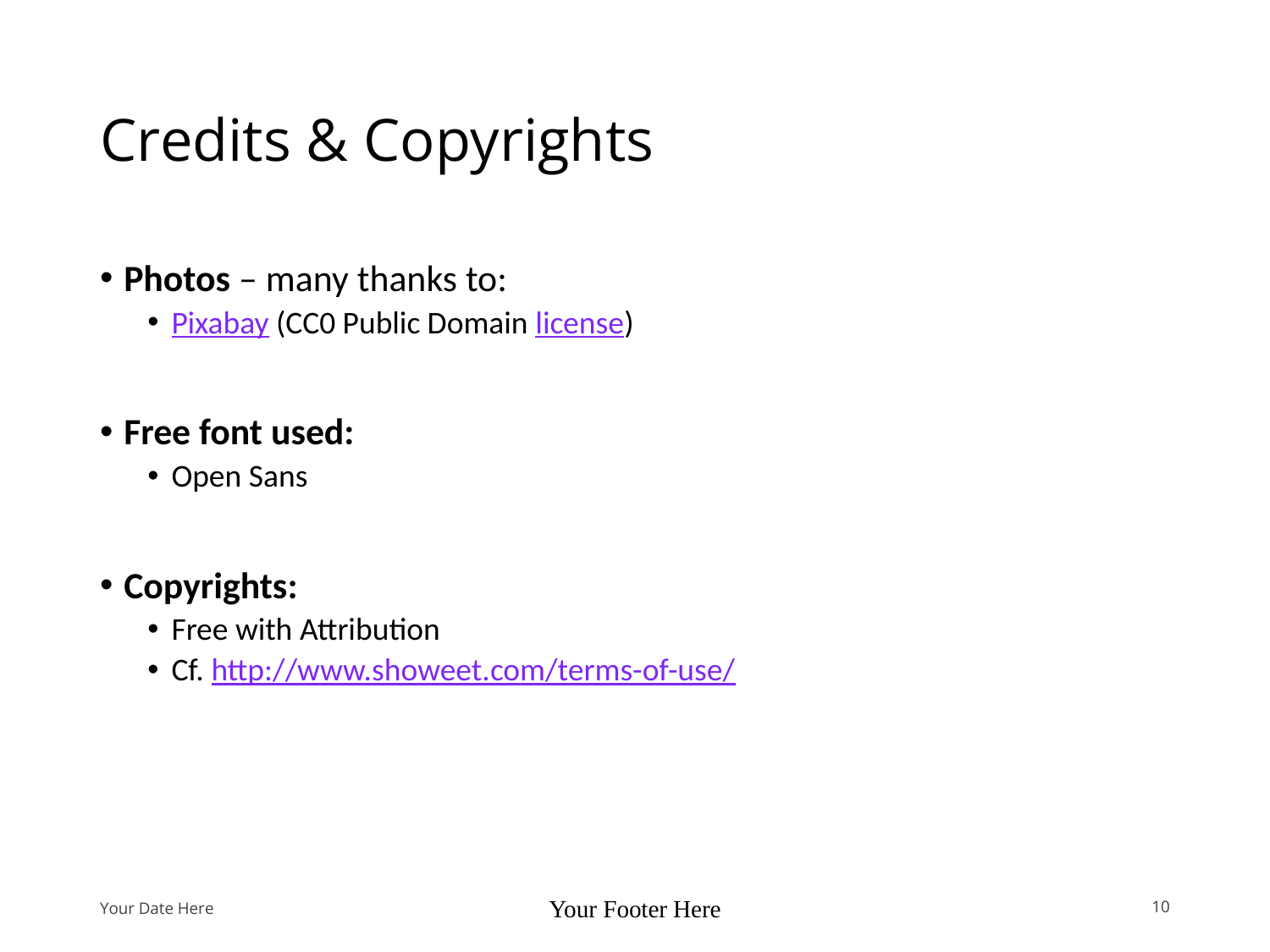

# Credits & Copyrights
Photos – many thanks to:
Pixabay (CC0 Public Domain license)

Free font used:
Open Sans

Copyrights:
Free with Attribution
Cf. http://www.showeet.com/terms-of-use/
Your Date Here
Your Footer Here
10